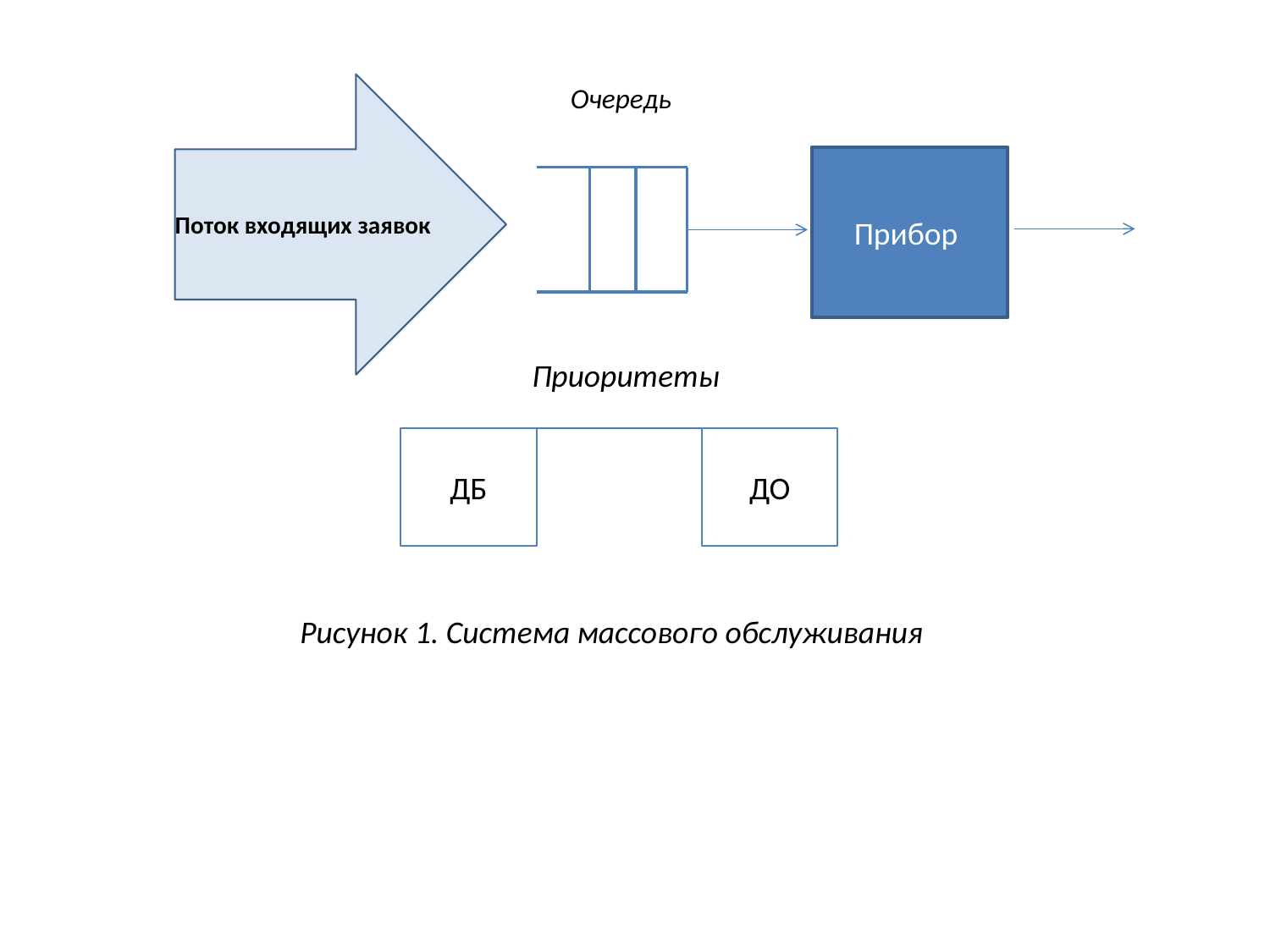

Поток входящих заявок
Очередь
Прибор
Приоритеты
ДБ
ДО
Рисунок 1. Система массового обслуживания